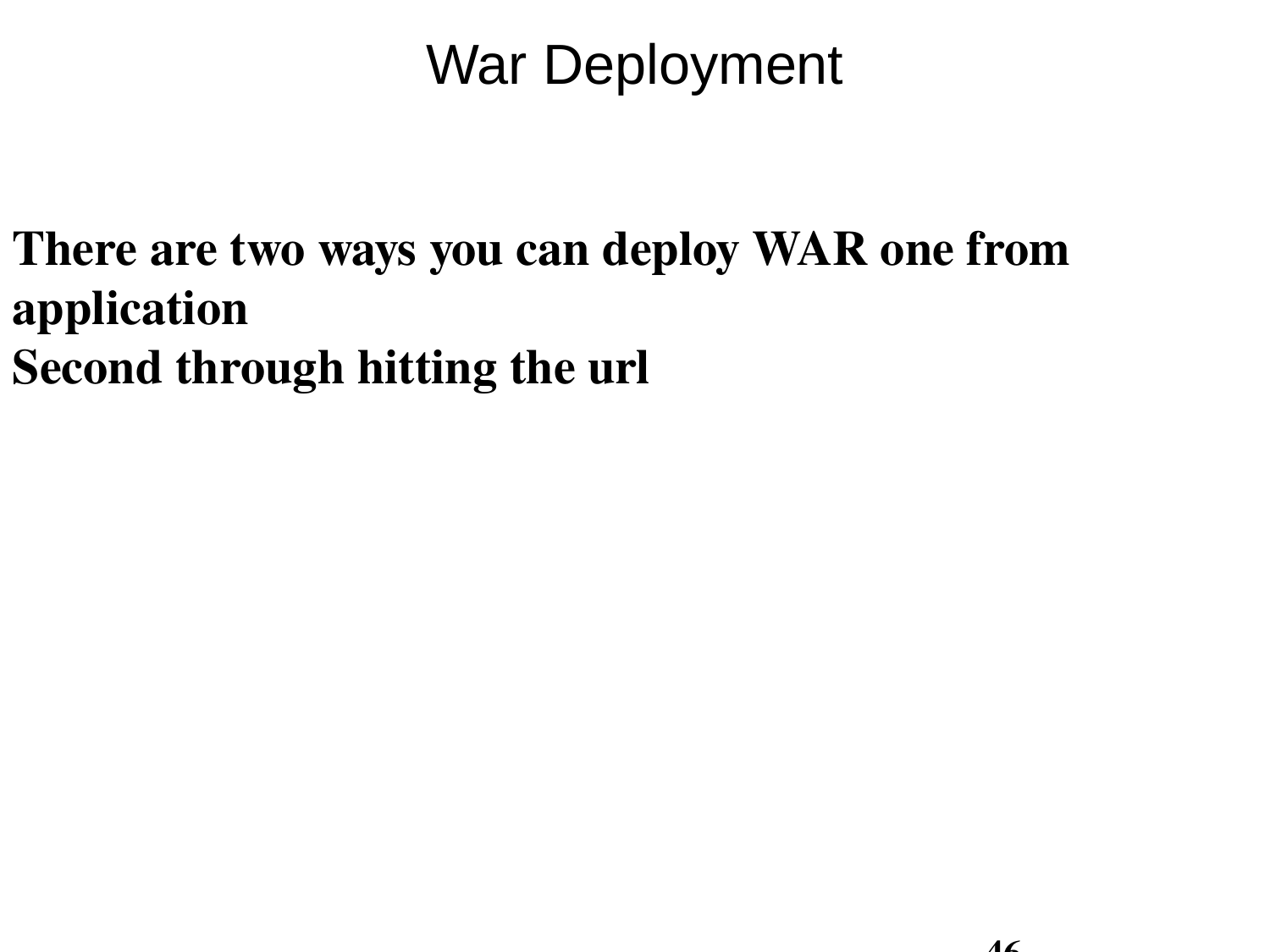

War Deployment
There are two ways you can deploy WAR one from application
Second through hitting the url
46